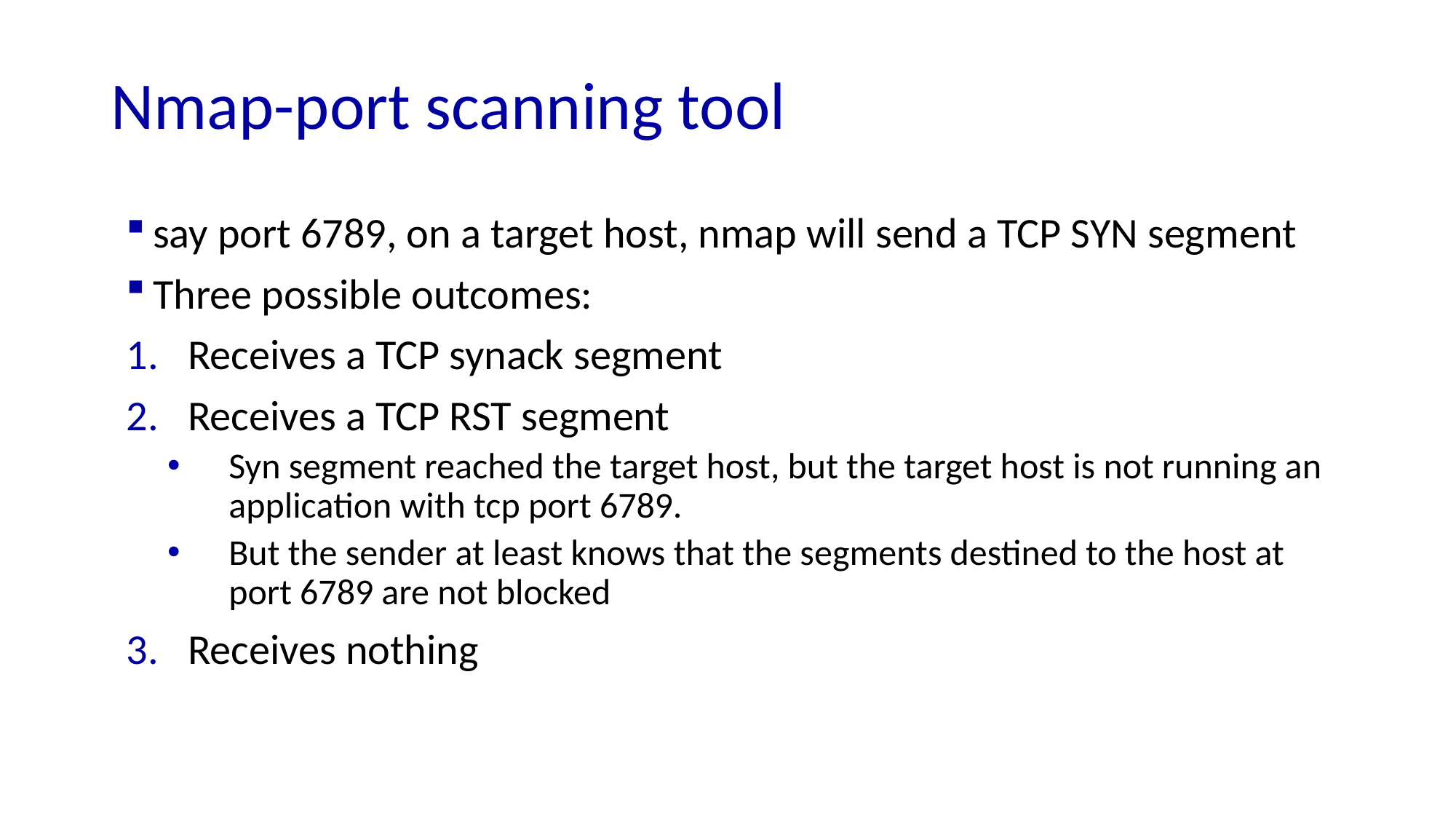

# Nmap-port scanning tool
say port 6789, on a target host, nmap will send a TCP SYN segment
Three possible outcomes:
Receives a TCP synack segment
Receives a TCP RST segment
Syn segment reached the target host, but the target host is not running an application with tcp port 6789.
But the sender at least knows that the segments destined to the host at port 6789 are not blocked
Receives nothing